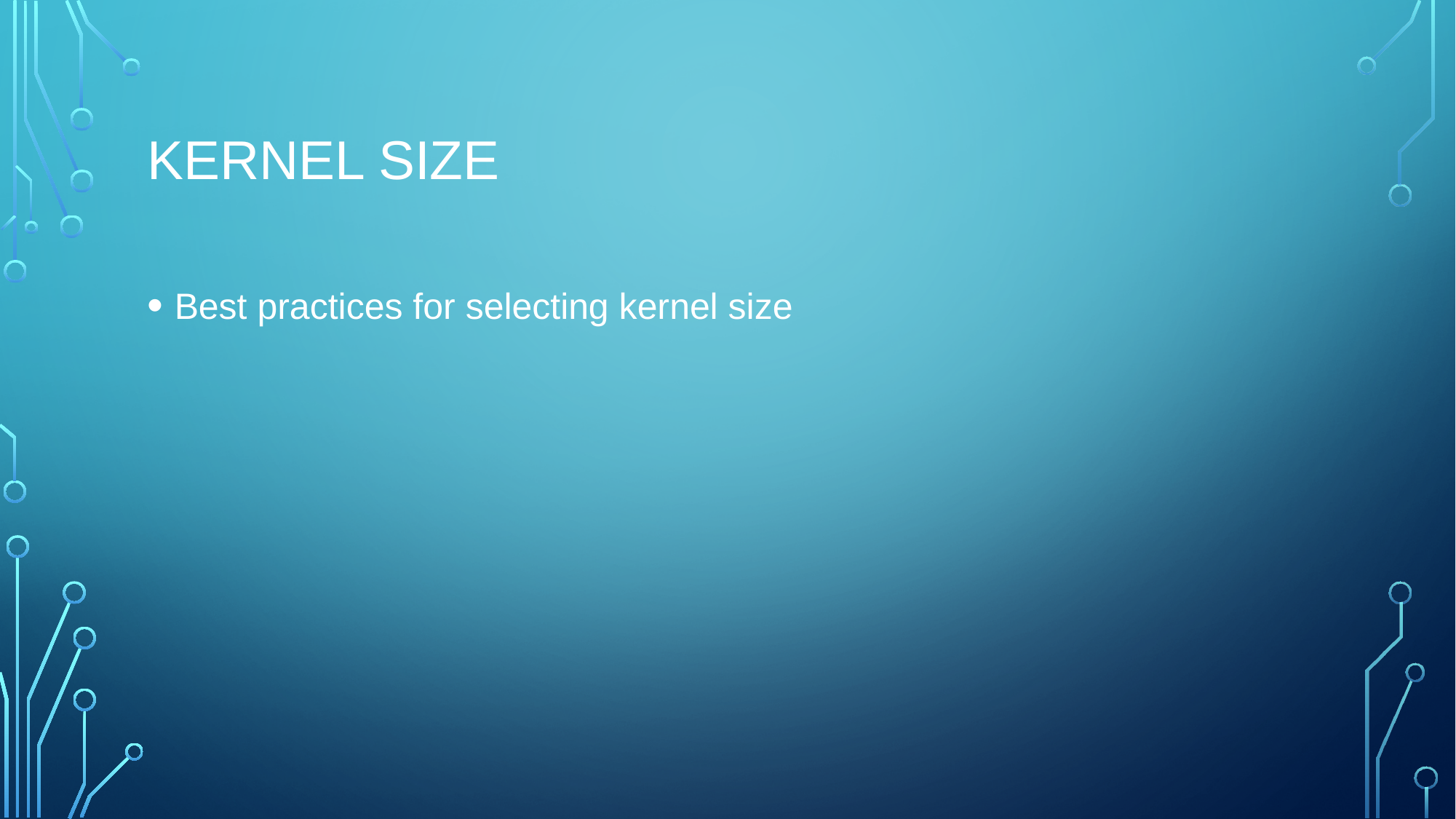

# Kernel size
Best practices for selecting kernel size